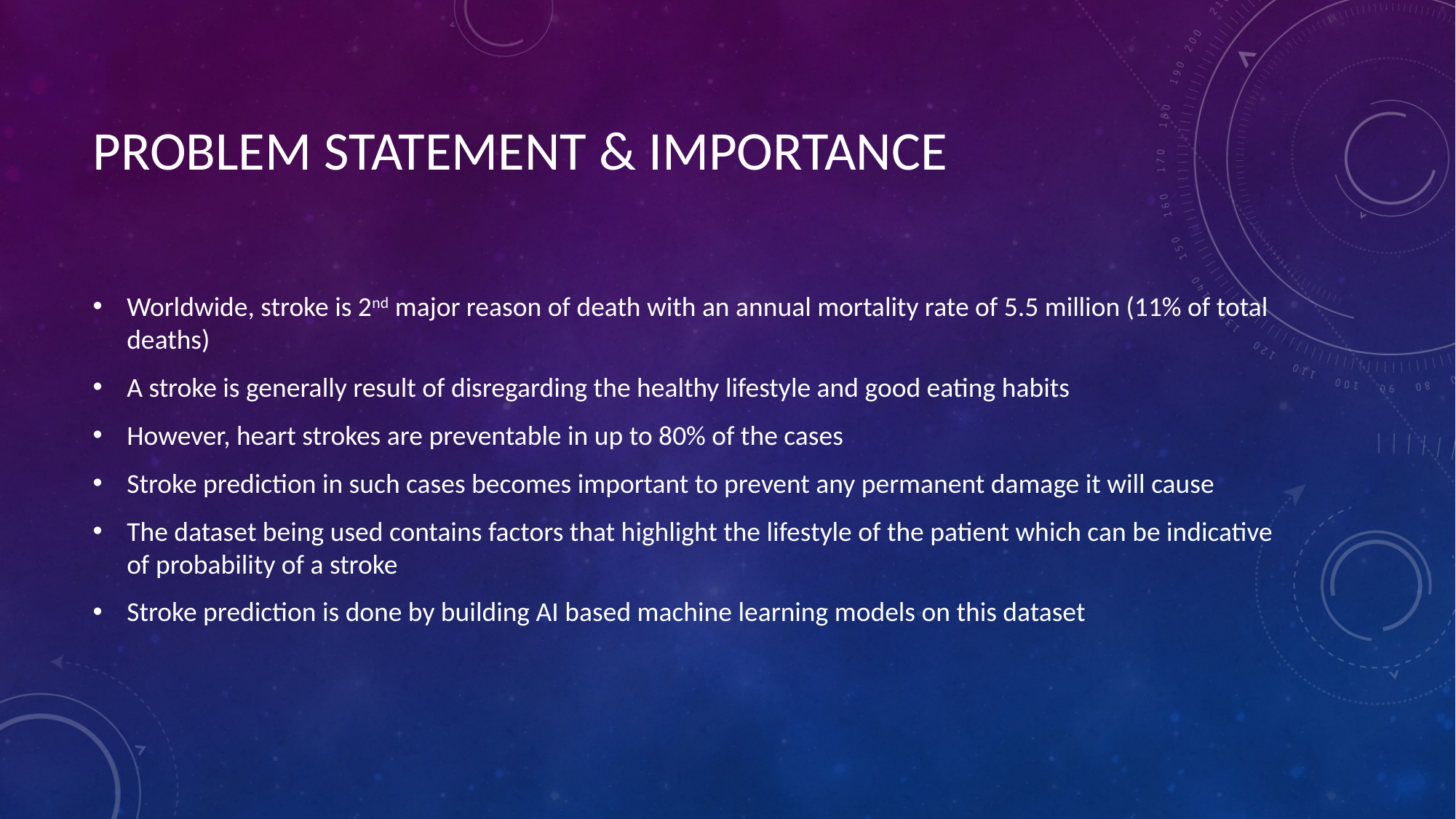

# PROBLEM STATEMENT & IMPORTANCE
Worldwide, stroke is 2nd major reason of death with an annual mortality rate of 5.5 million (11% of total deaths)
A stroke is generally result of disregarding the healthy lifestyle and good eating habits
However, heart strokes are preventable in up to 80% of the cases
Stroke prediction in such cases becomes important to prevent any permanent damage it will cause
The dataset being used contains factors that highlight the lifestyle of the patient which can be indicative of probability of a stroke
Stroke prediction is done by building AI based machine learning models on this dataset